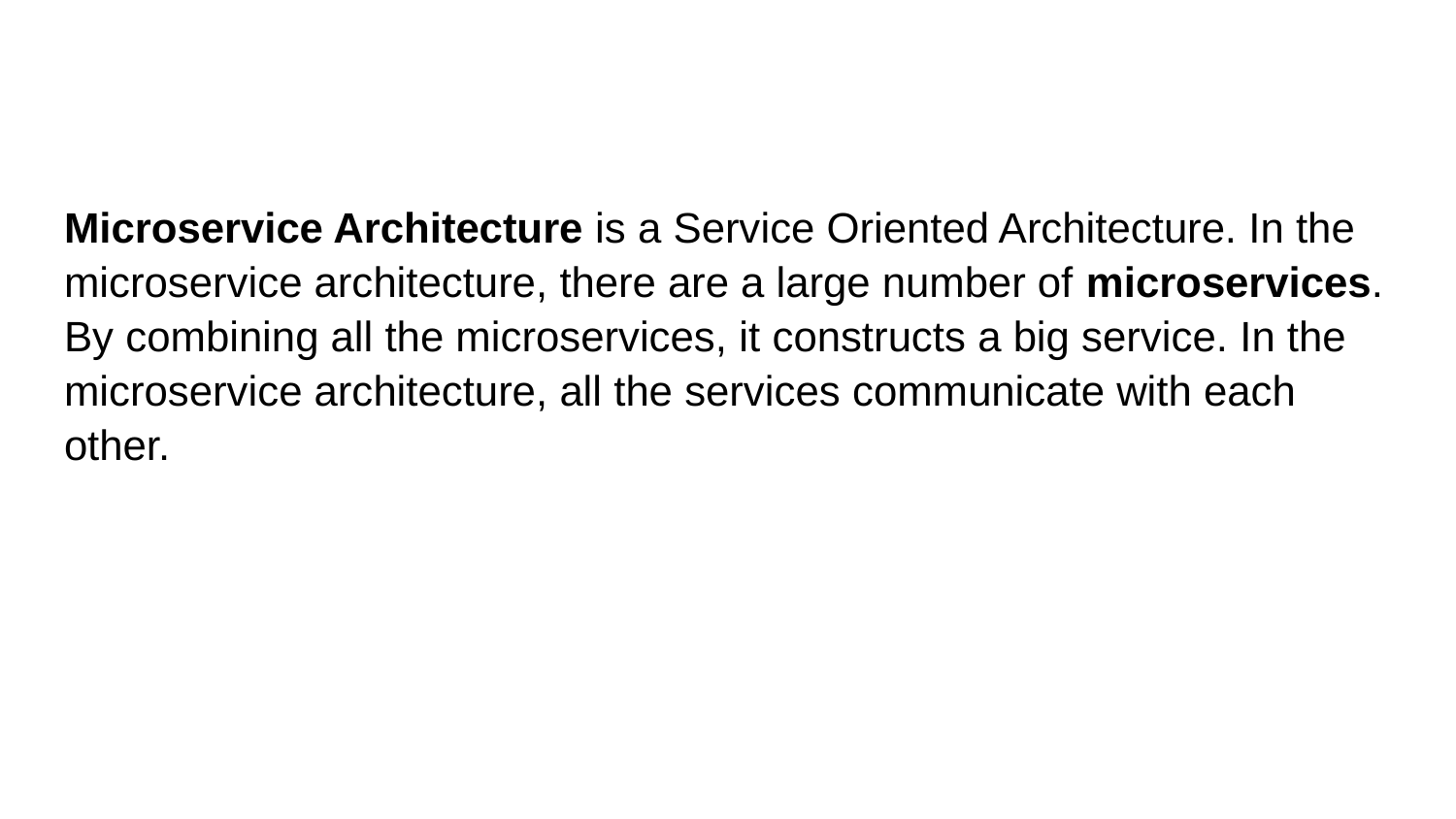

#
Microservice Architecture is a Service Oriented Architecture. In the microservice architecture, there are a large number of microservices. By combining all the microservices, it constructs a big service. In the microservice architecture, all the services communicate with each other.